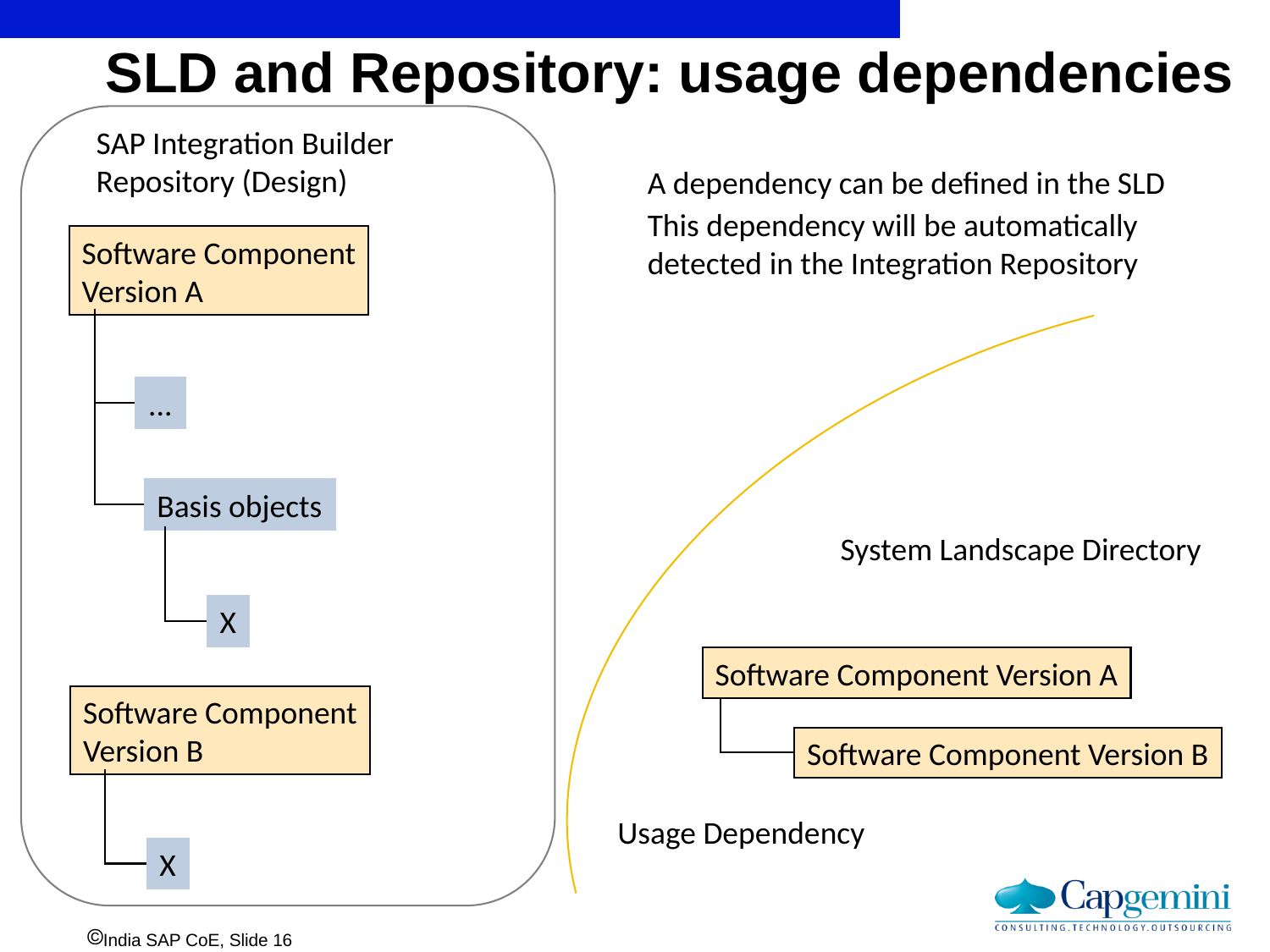

# SLD and Repository: usage dependencies

SAP Integration Builder
Repository (Design)
A dependency can be defined in the SLD
This dependency will be automatically detected in the Integration Repository
Software Component
Version A

...

Basis objects
System Landscape Directory
X
Software Component Version A

Software Component
Version B
Software Component Version B
Usage Dependency
X